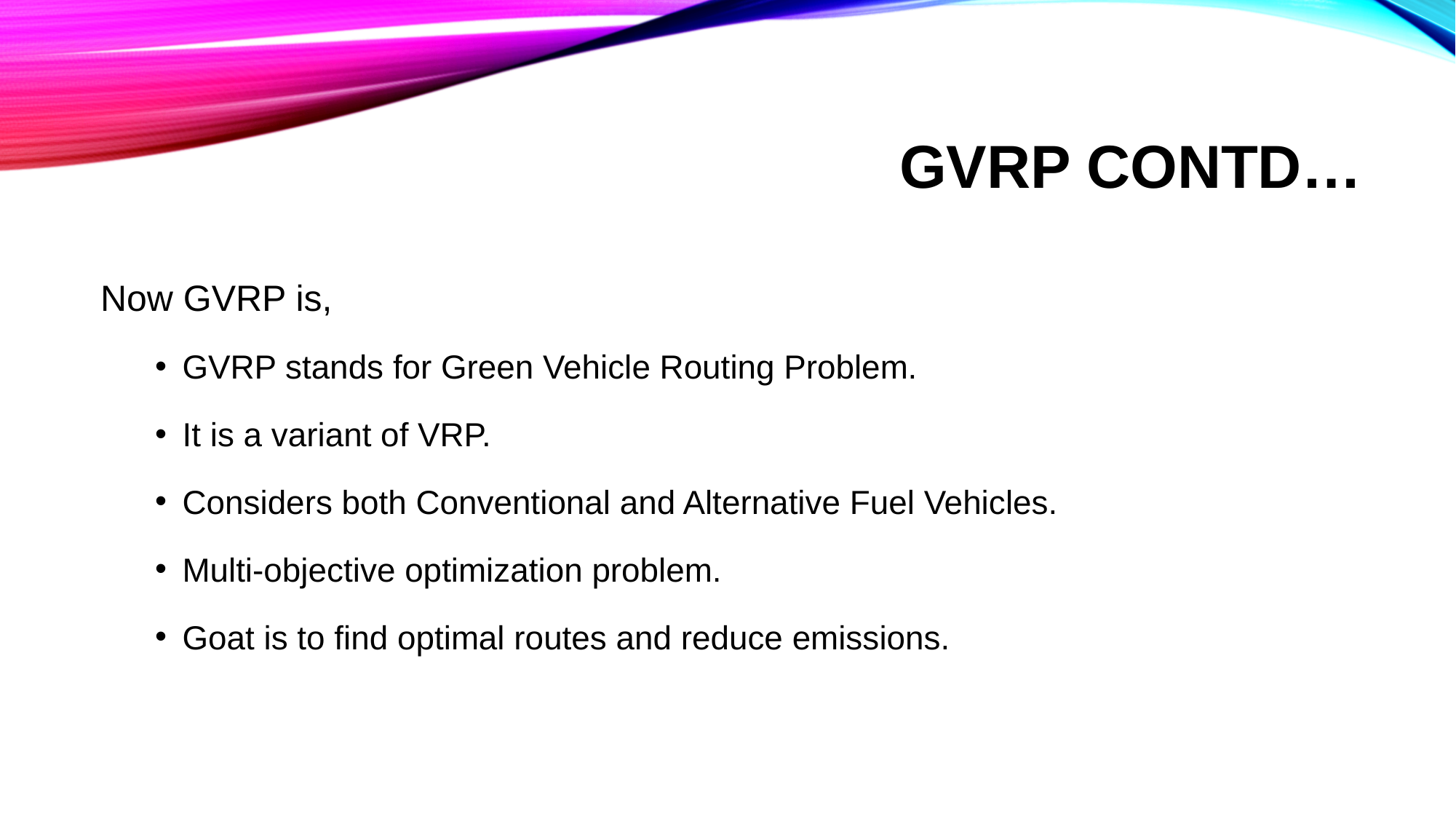

# gvrP CONTD…
Now GVRP is,
GVRP stands for Green Vehicle Routing Problem.
It is a variant of VRP.
Considers both Conventional and Alternative Fuel Vehicles.
Multi-objective optimization problem.
Goat is to find optimal routes and reduce emissions.